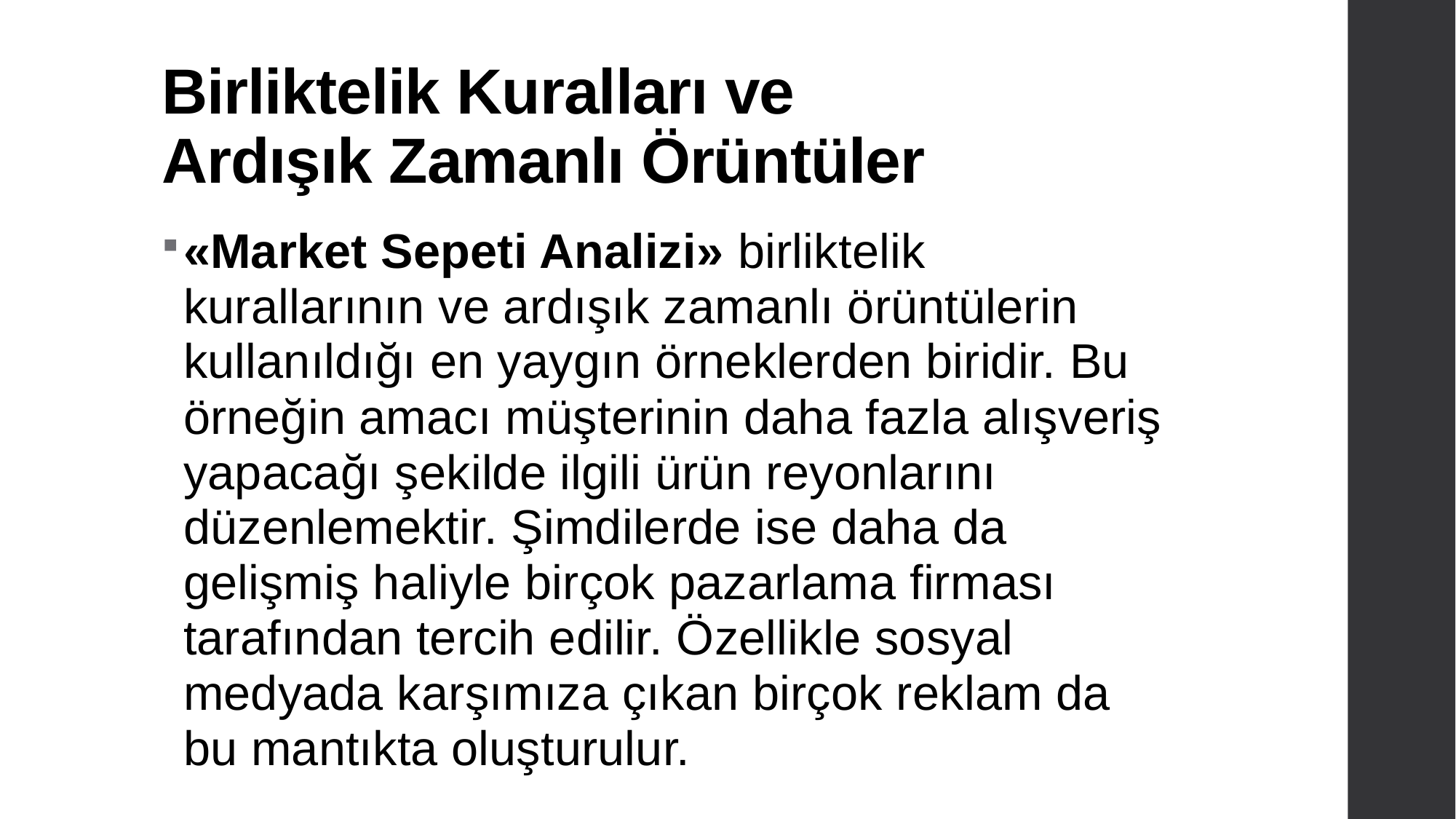

# Birliktelik Kuralları ve Ardışık Zamanlı Örüntüler
«Market Sepeti Analizi» birliktelik kurallarının ve ardışık zamanlı örüntülerin kullanıldığı en yaygın örneklerden biridir. Bu örneğin amacı müşterinin daha fazla alışveriş yapacağı şekilde ilgili ürün reyonlarını düzenlemektir. Şimdilerde ise daha da gelişmiş haliyle birçok pazarlama firması tarafından tercih edilir. Özellikle sosyal medyada karşımıza çıkan birçok reklam da bu mantıkta oluşturulur.